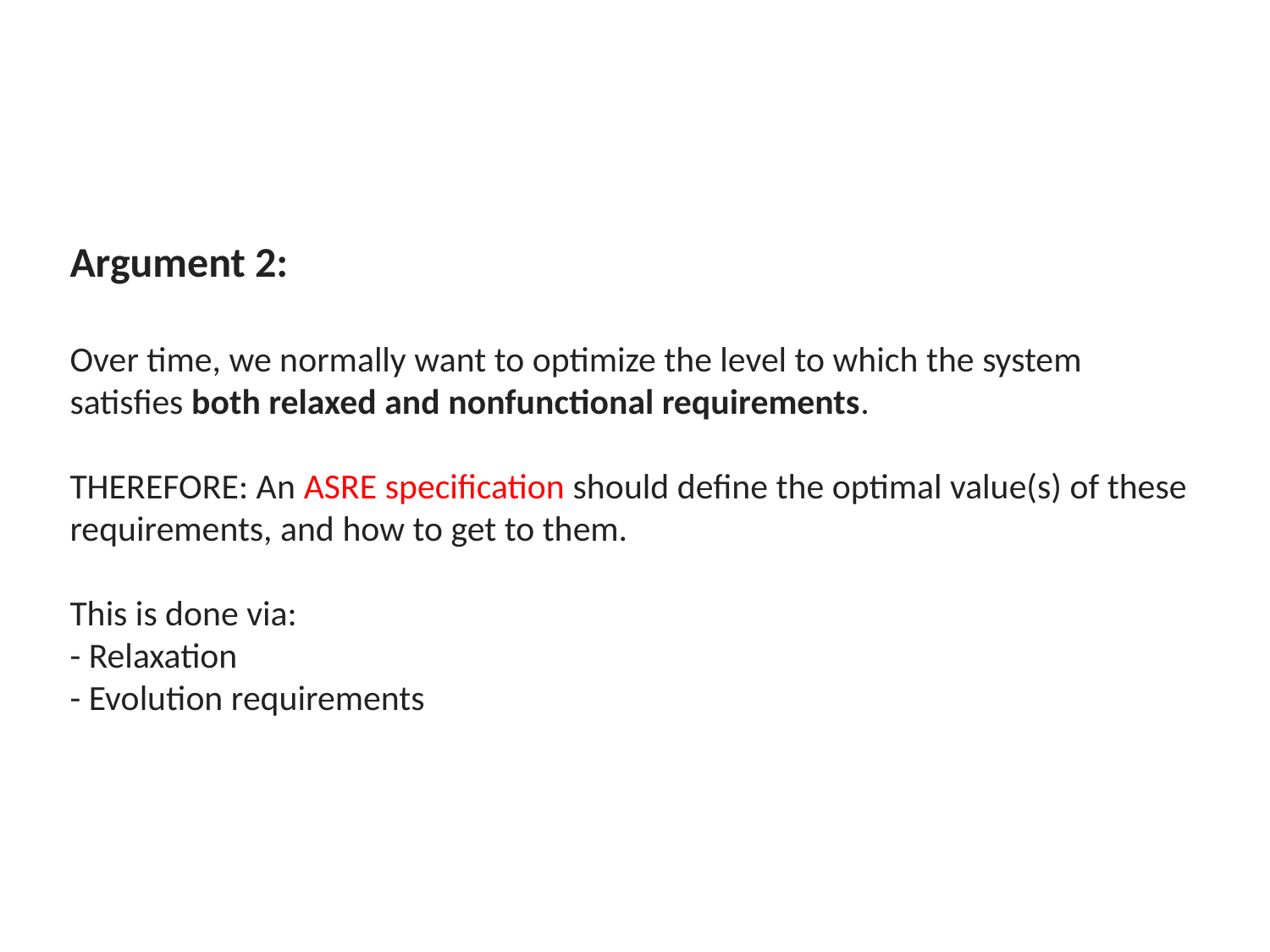

Argument 2:

Over time, we normally want to optimize the level to which the system satisfies both relaxed and nonfunctional requirements.

THEREFORE: An ASRE specification should define the optimal value(s) of these requirements, and how to get to them.

This is done via:
- Relaxation
- Evolution requirements